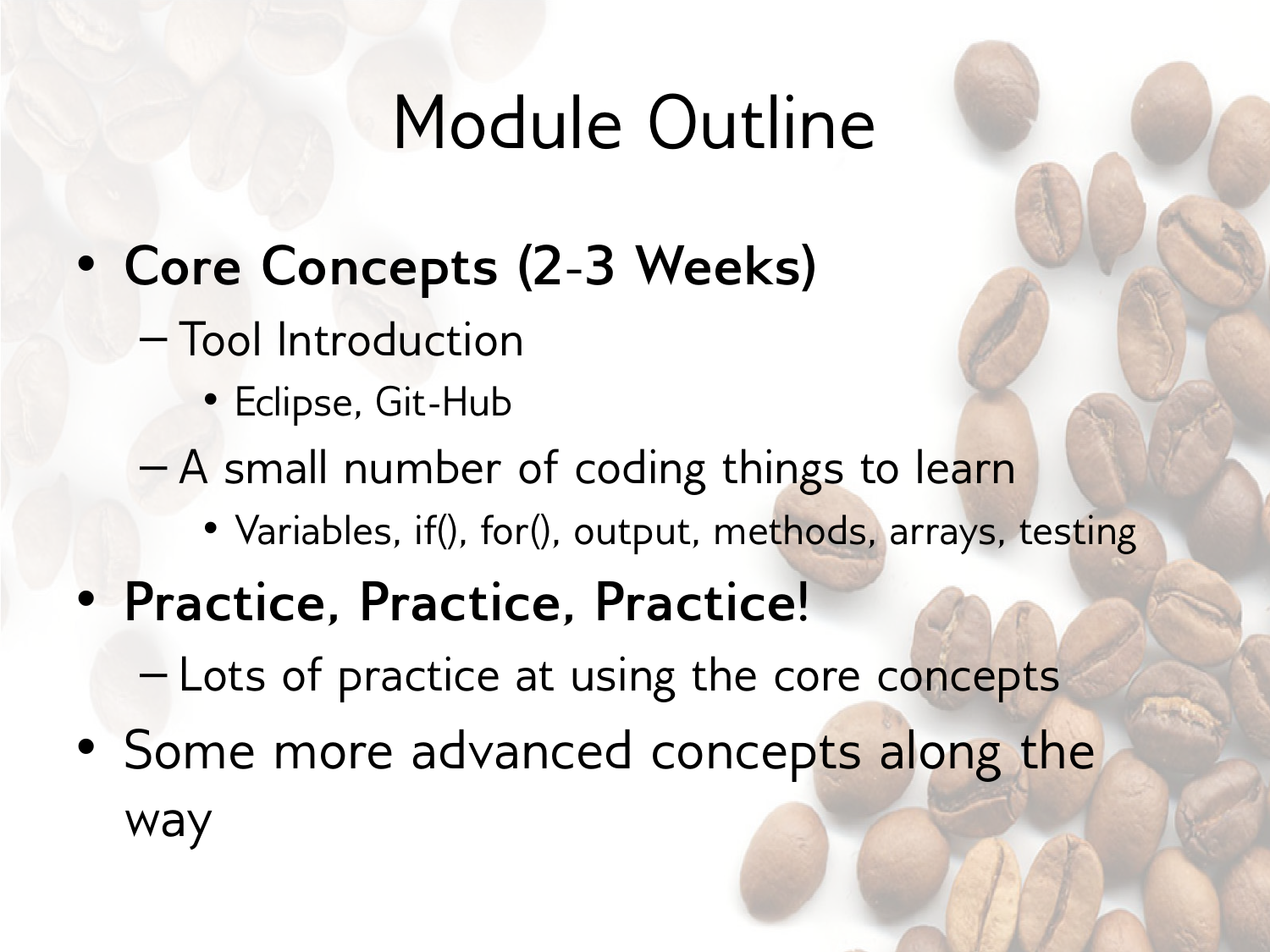

# Module Outline
Core Concepts (2-3 Weeks)
Tool Introduction
Eclipse, Git-Hub
A small number of coding things to learn
Variables, if(), for(), output, methods, arrays, testing
Practice, Practice, Practice!
Lots of practice at using the core concepts
Some more advanced concepts along the way